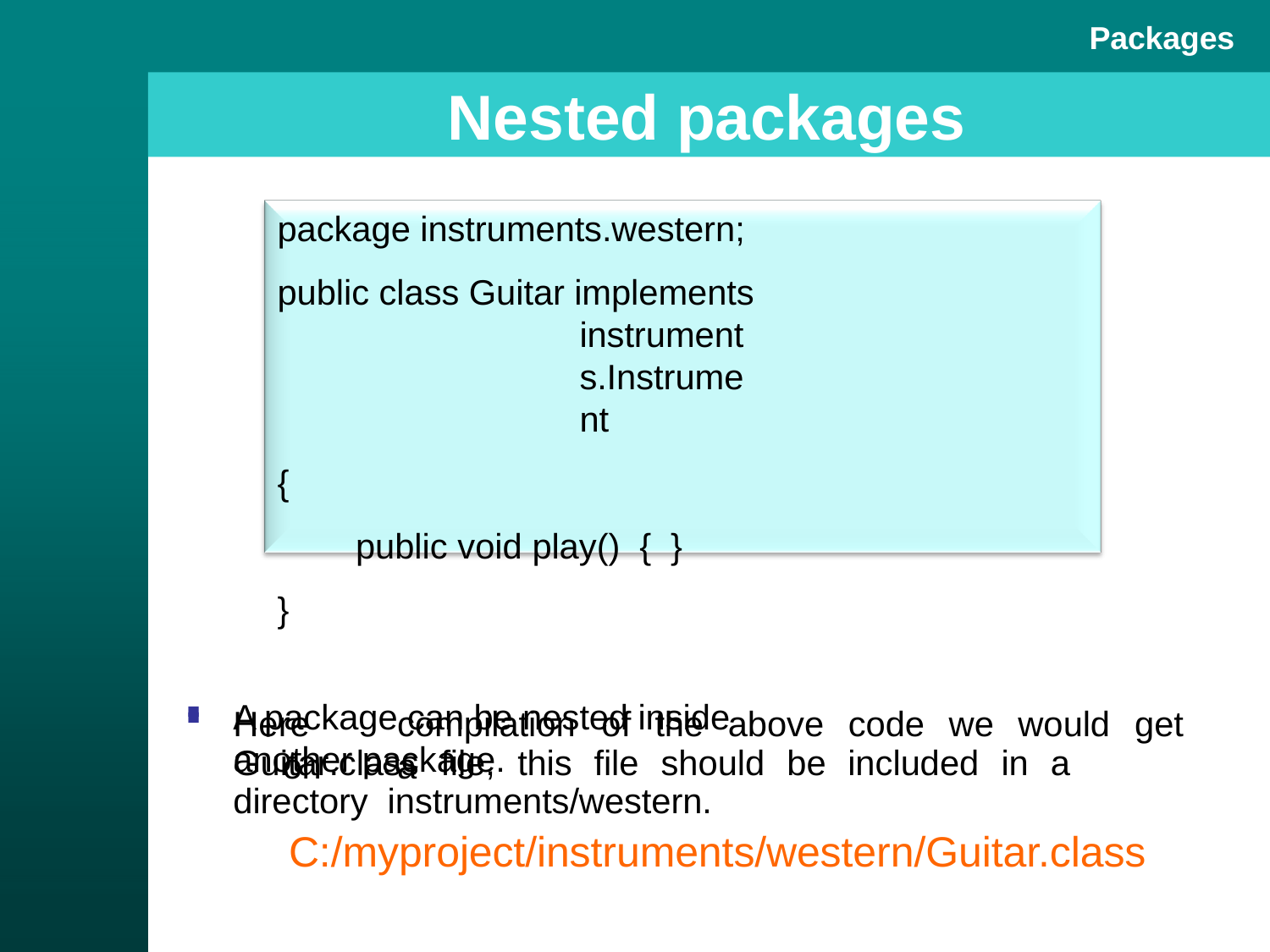

Packages
# Nested packages

package instruments.western;  public class Guitar implements
instruments.Instrument
{
public void play()	{	}
}

A package can be nested inside another package.

Here	on
compilation	of	the	above	code	we	would	get	a
Guitar.class	file,	this	file	should	be	included	in	a	directory  instruments/western.
C:/myproject/instruments/western/Guitar.class